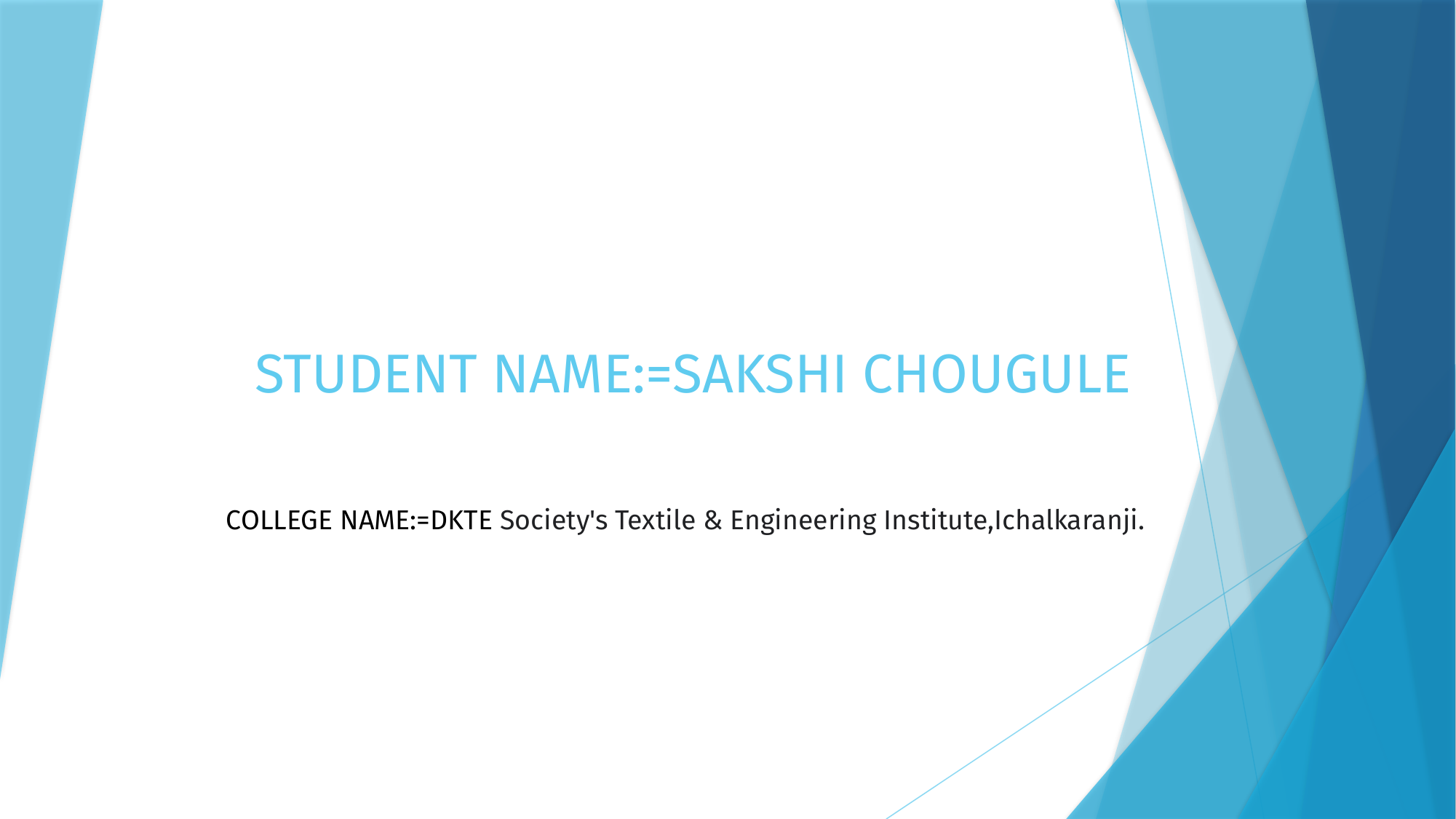

# STUDENT NAME:=SAKSHI CHOUGULE
COLLEGE NAME:=DKTE Society's Textile & Engineering Institute,Ichalkaranji.